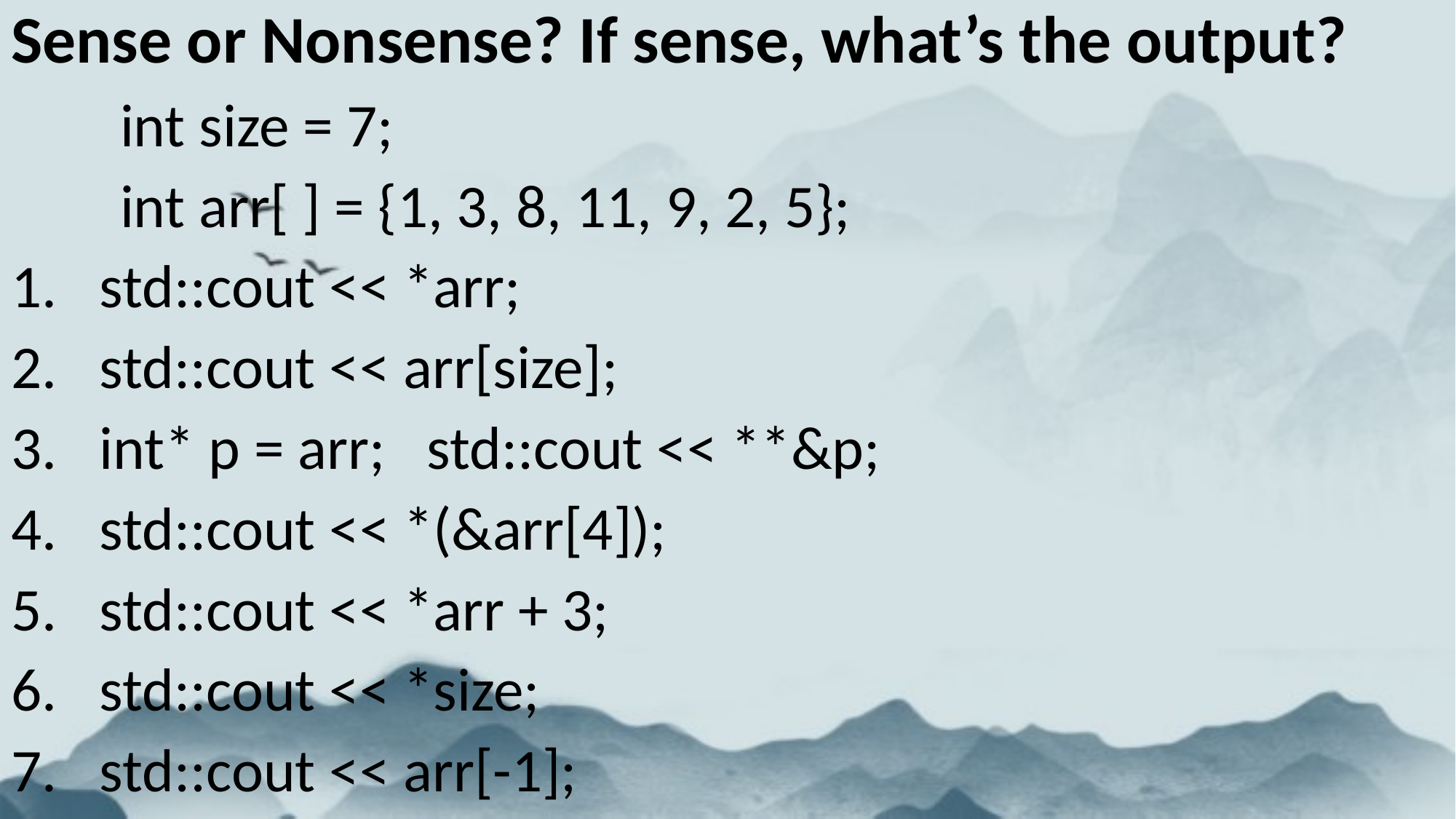

Sense or Nonsense? If sense, what’s the output?
	int size = 7;
	int arr[ ] = {1, 3, 8, 11, 9, 2, 5};
std::cout << *arr;
std::cout << arr[size];
int* p = arr;	std::cout << **&p;
std::cout << *(&arr[4]);
std::cout << *arr + 3;
std::cout << *size;
std::cout << arr[-1];